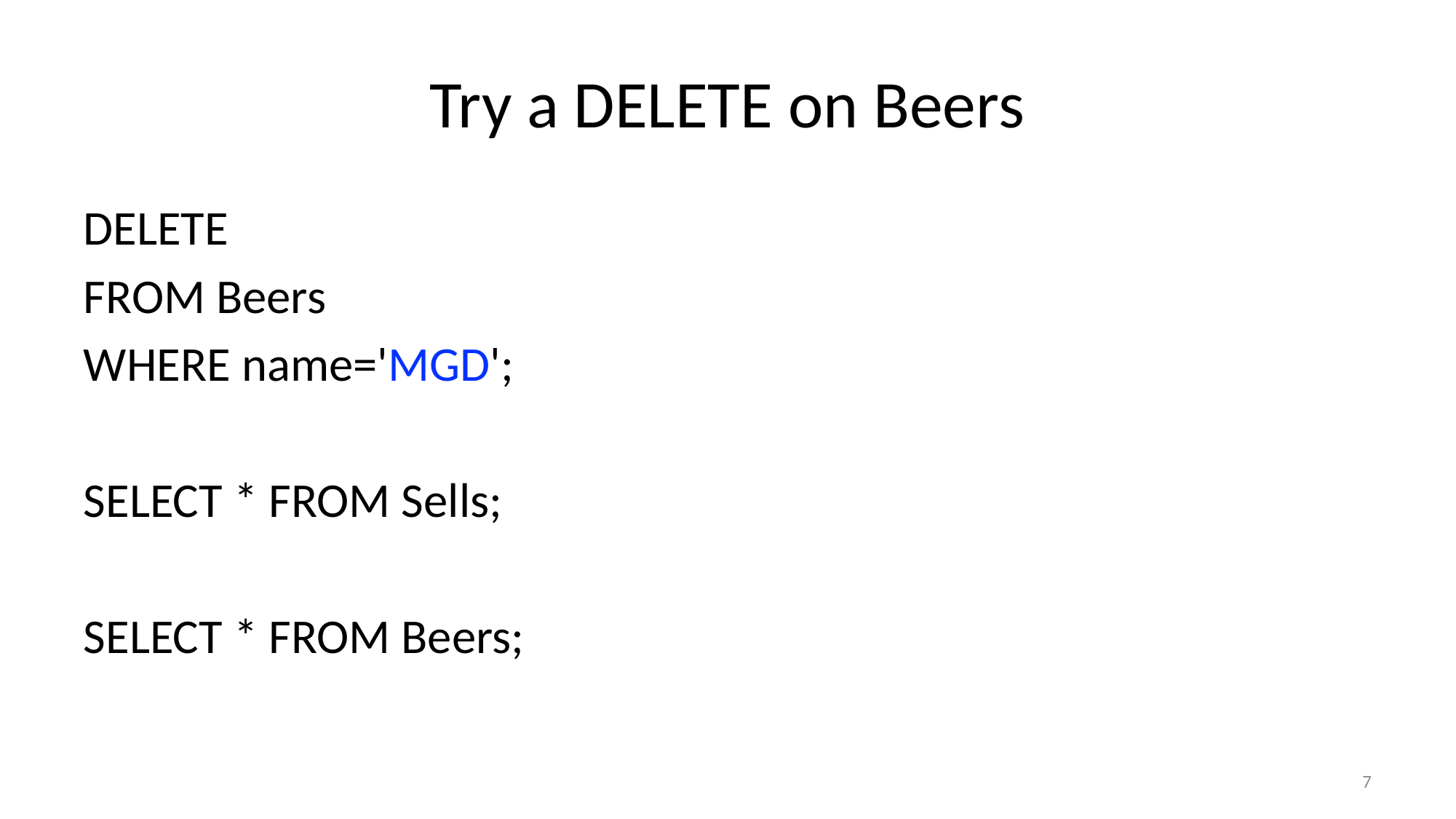

# Try a DELETE on Beers
DELETE
FROM Beers
WHERE name='MGD';

SELECT * FROM Sells;

SELECT * FROM Beers;

7